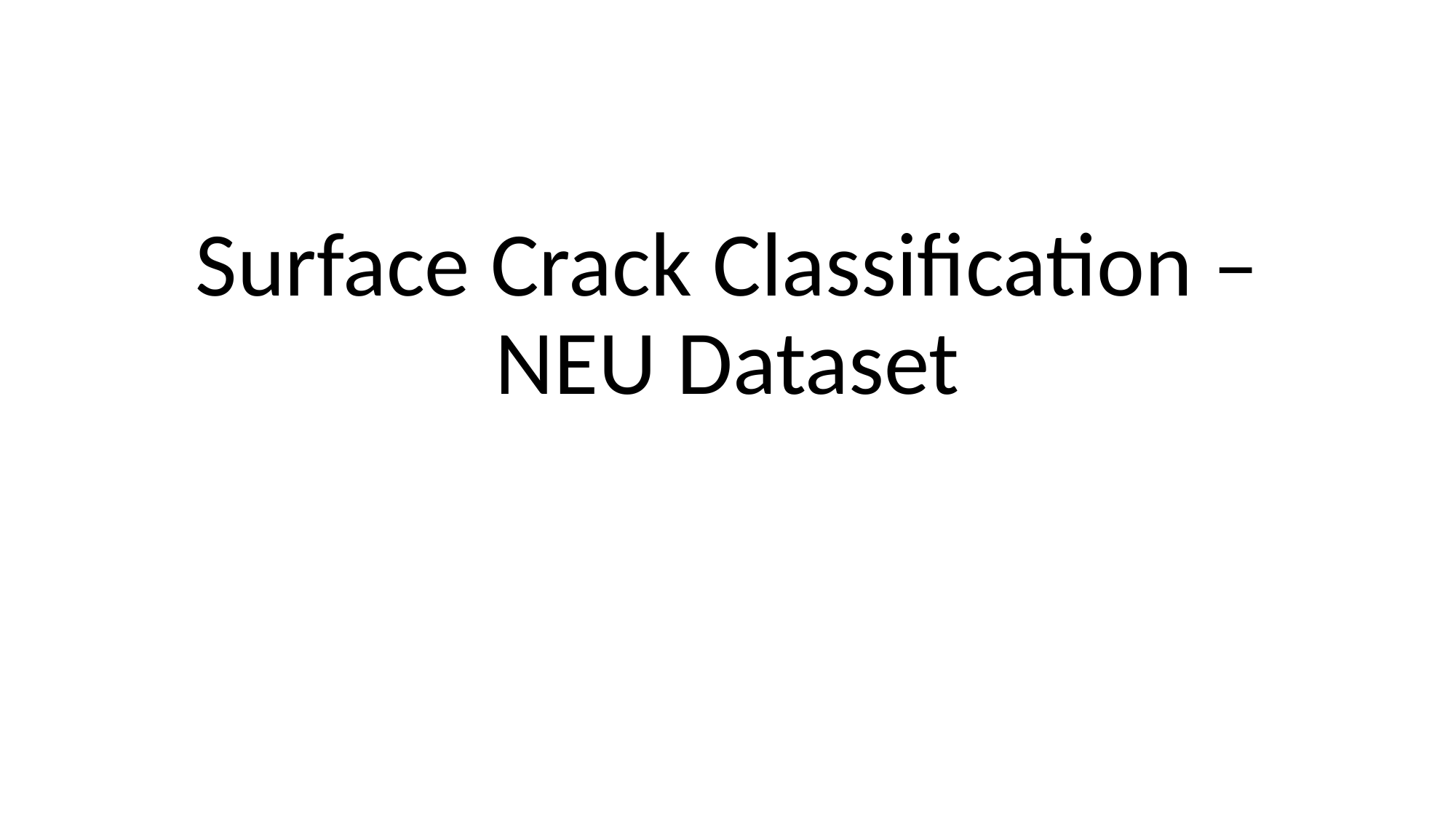

# Surface Crack Classification – NEU Dataset